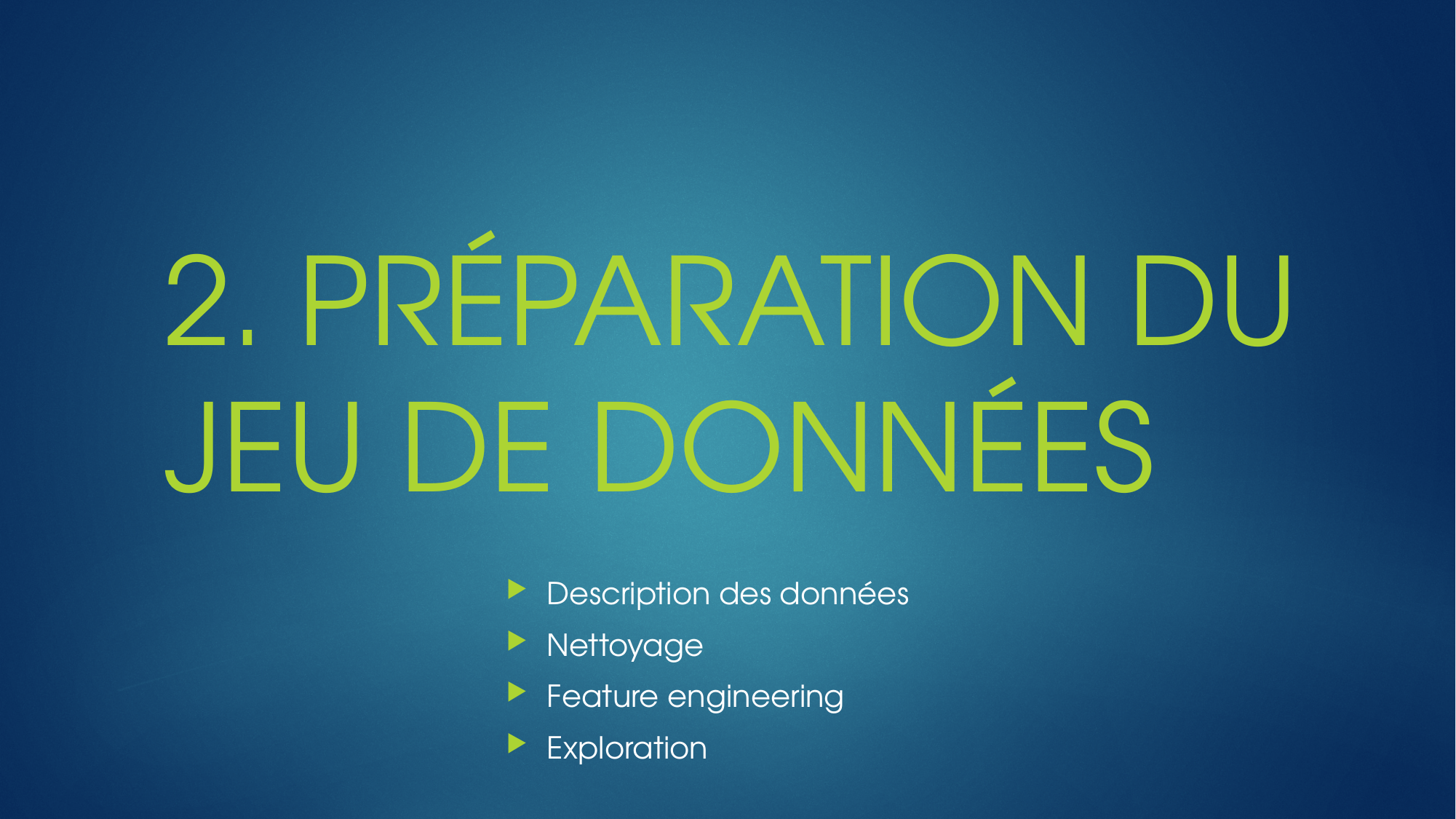

# 2. PRÉPARATION DU JEU DE DONNÉES
Description des données
Nettoyage
Feature engineering
Exploration